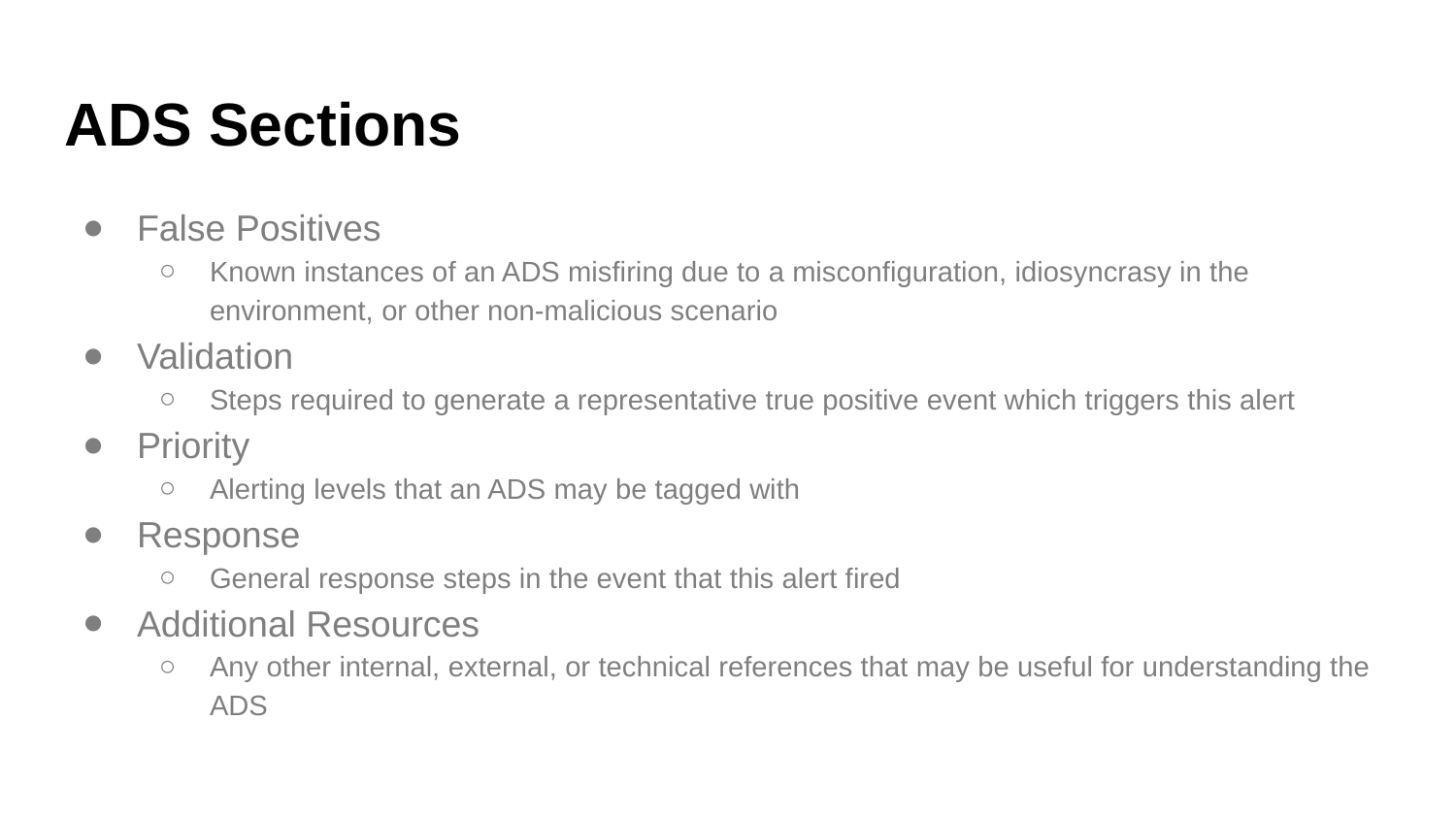

# ADS Sections
False Positives
Known instances of an ADS misfiring due to a misconfiguration, idiosyncrasy in the environment, or other non-malicious scenario
Validation
Steps required to generate a representative true positive event which triggers this alert
Priority
Alerting levels that an ADS may be tagged with
Response
General response steps in the event that this alert fired
Additional Resources
Any other internal, external, or technical references that may be useful for understanding the ADS